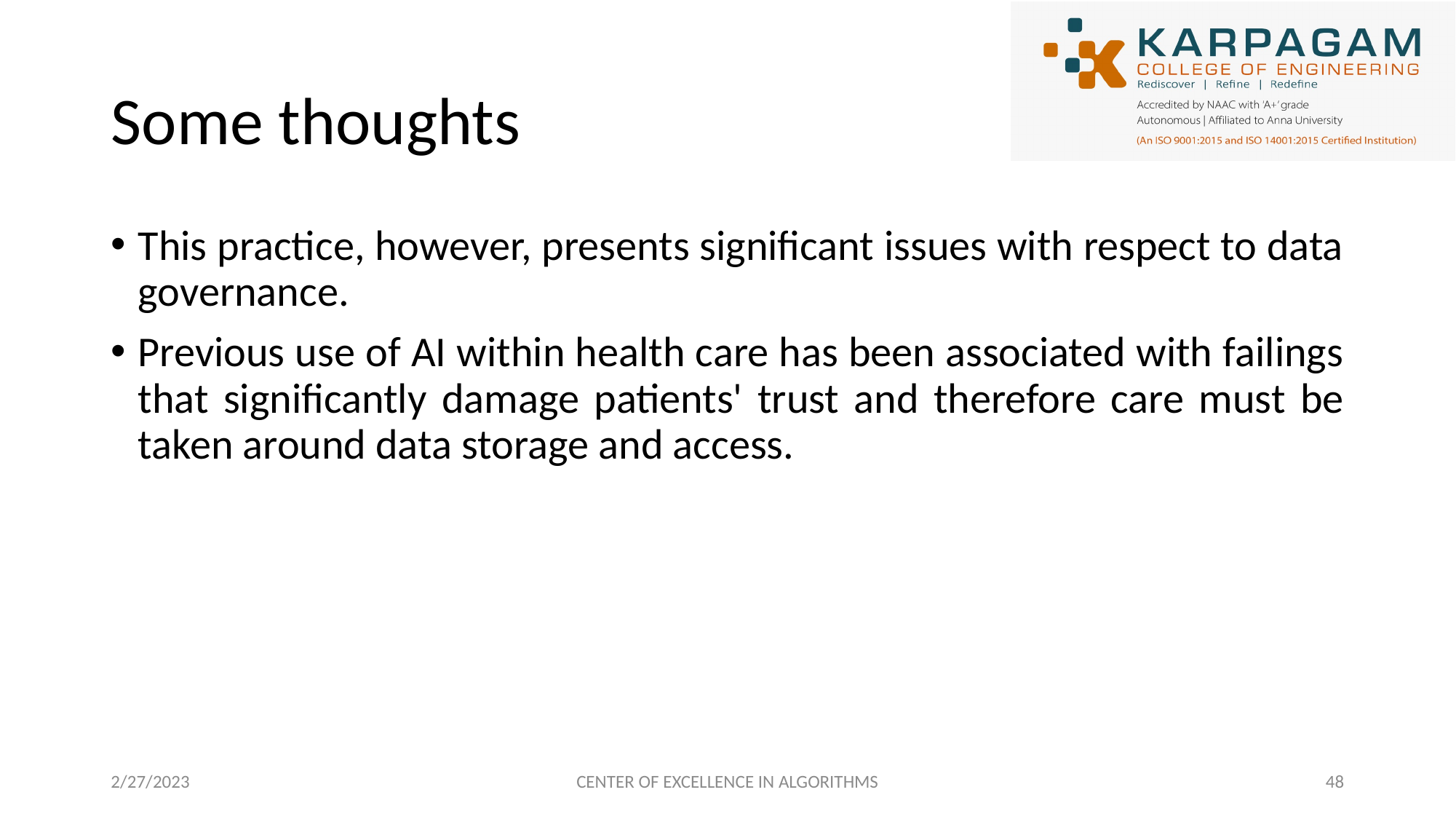

# Some thoughts
This practice, however, presents significant issues with respect to data governance.
Previous use of AI within health care has been associated with failings that significantly damage patients' trust and therefore care must be taken around data storage and access.
2/27/2023
CENTER OF EXCELLENCE IN ALGORITHMS
48